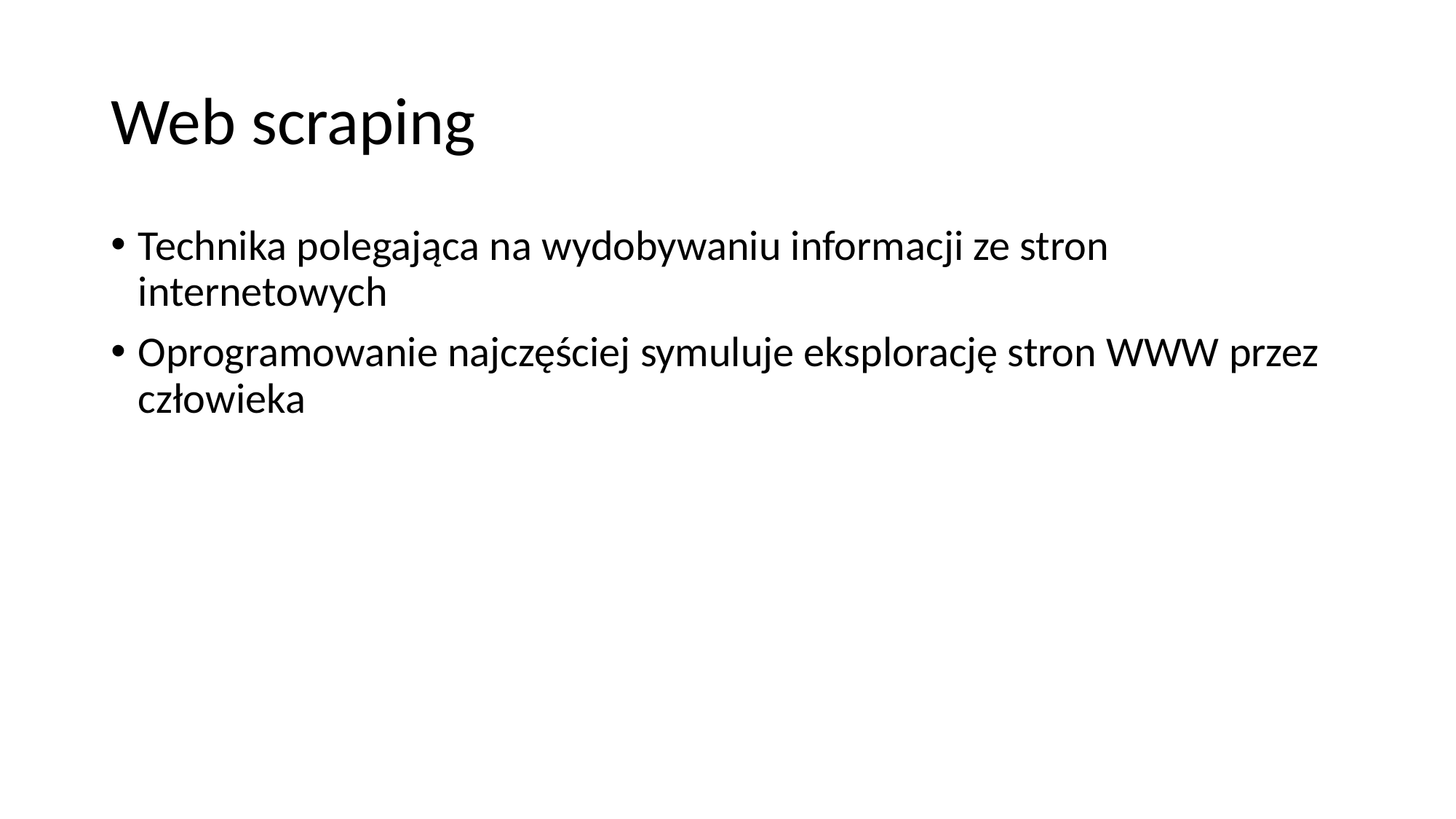

# Web scraping
Technika polegająca na wydobywaniu informacji ze stron internetowych
Oprogramowanie najczęściej symuluje eksplorację stron WWW przez człowieka